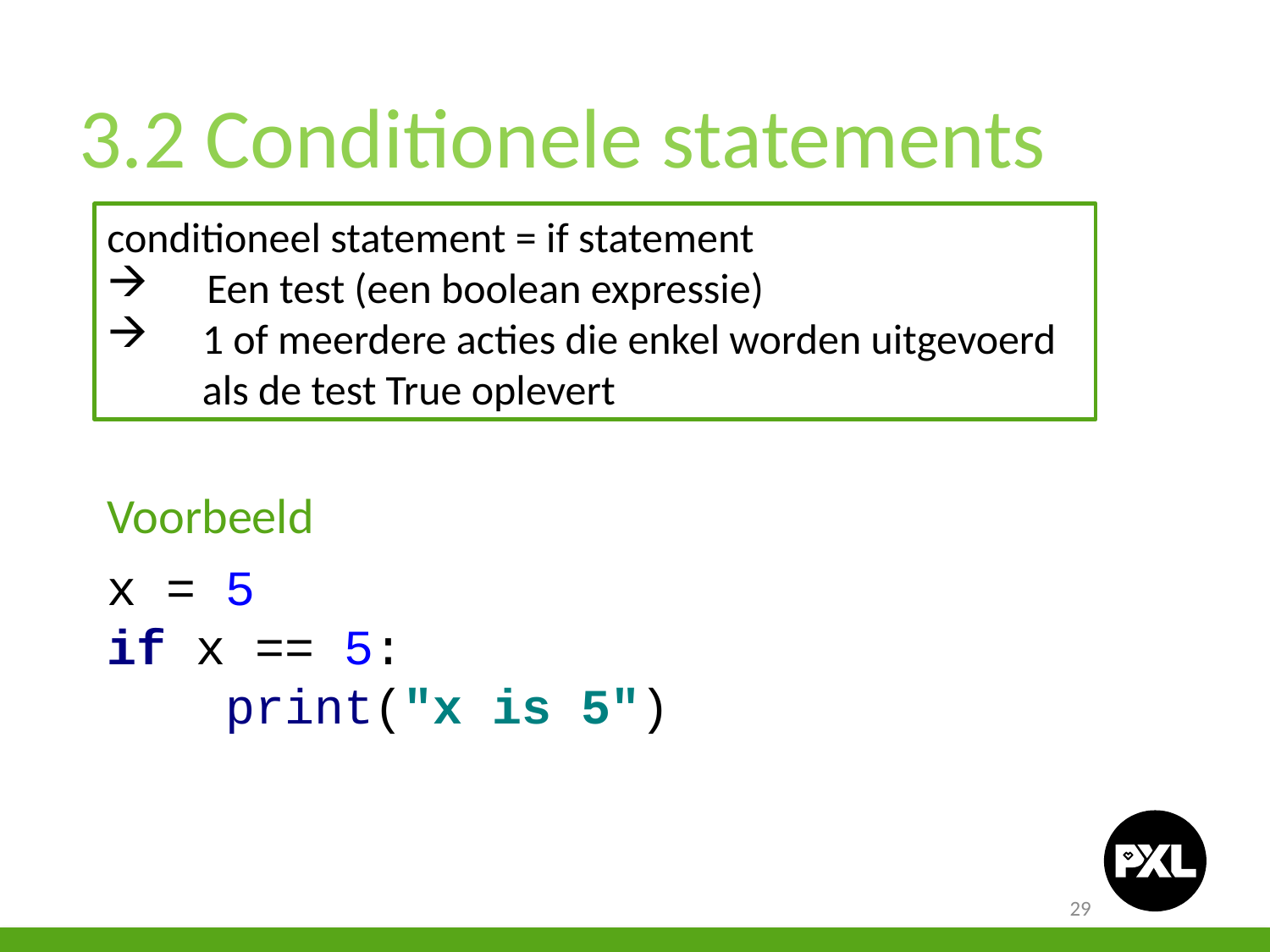

3.2 Conditionele statements

conditioneel statement = if statement
Een test (een boolean expressie)
1 of meerdere acties die enkel worden uitgevoerd als de test True oplevert
Voorbeeld
x = 5
if x == 5:
    print("x is 5")
29